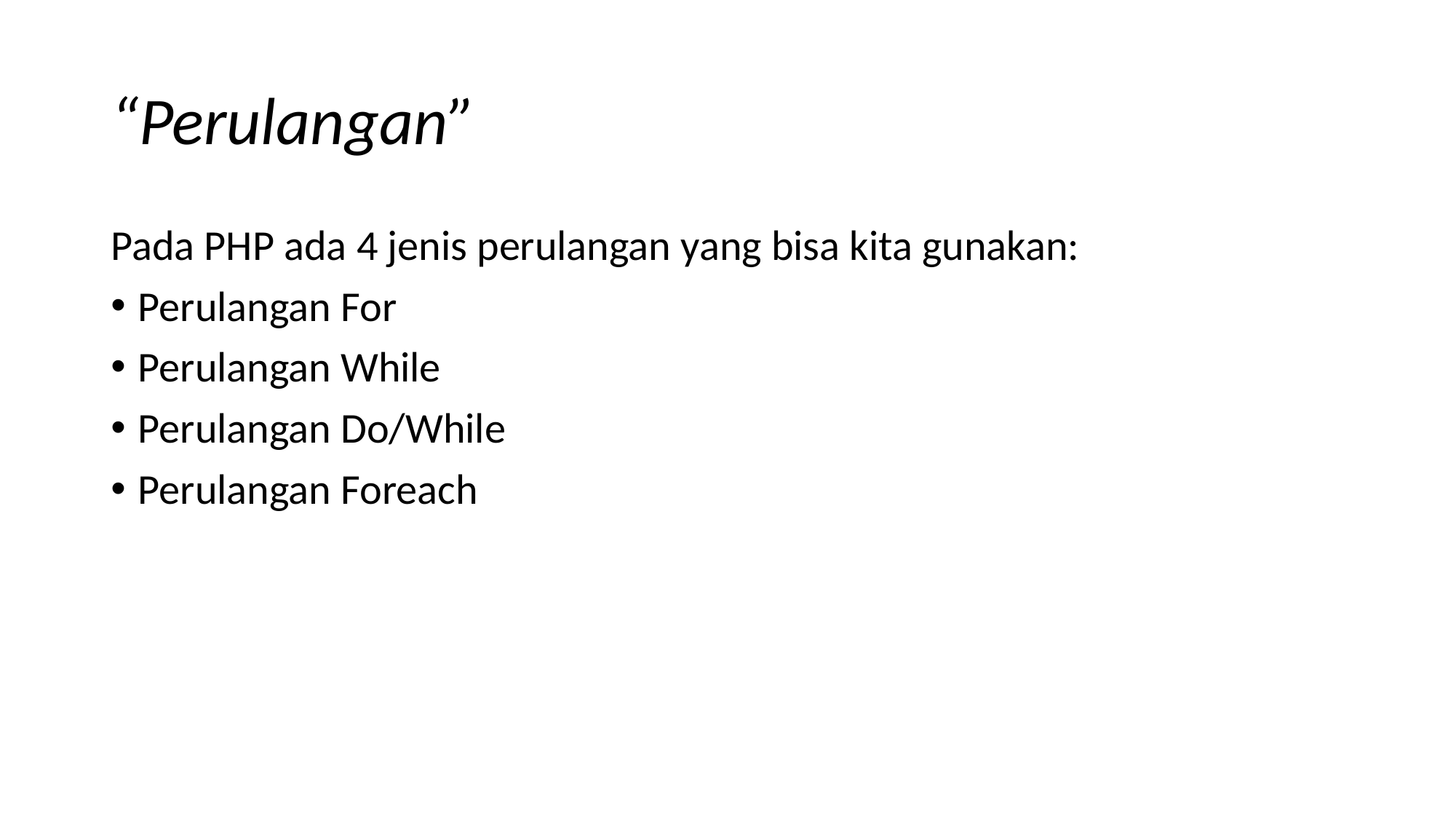

# “Perulangan”
Pada PHP ada 4 jenis perulangan yang bisa kita gunakan:
Perulangan For
Perulangan While
Perulangan Do/While
Perulangan Foreach